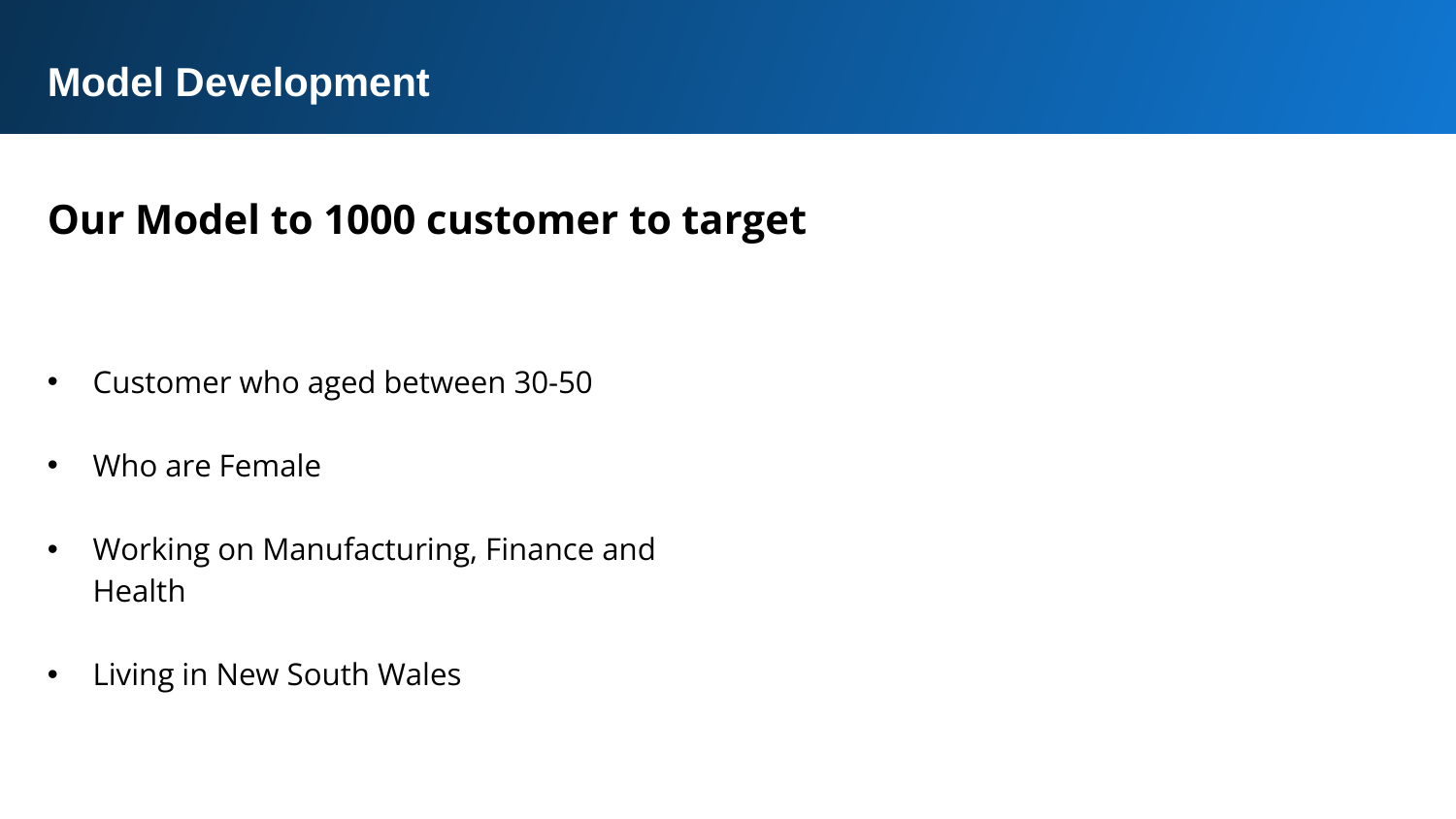

Model Development
Our Model to 1000 customer to target
Customer who aged between 30-50

Who are Female

Working on Manufacturing, Finance and Health

Living in New South Wales